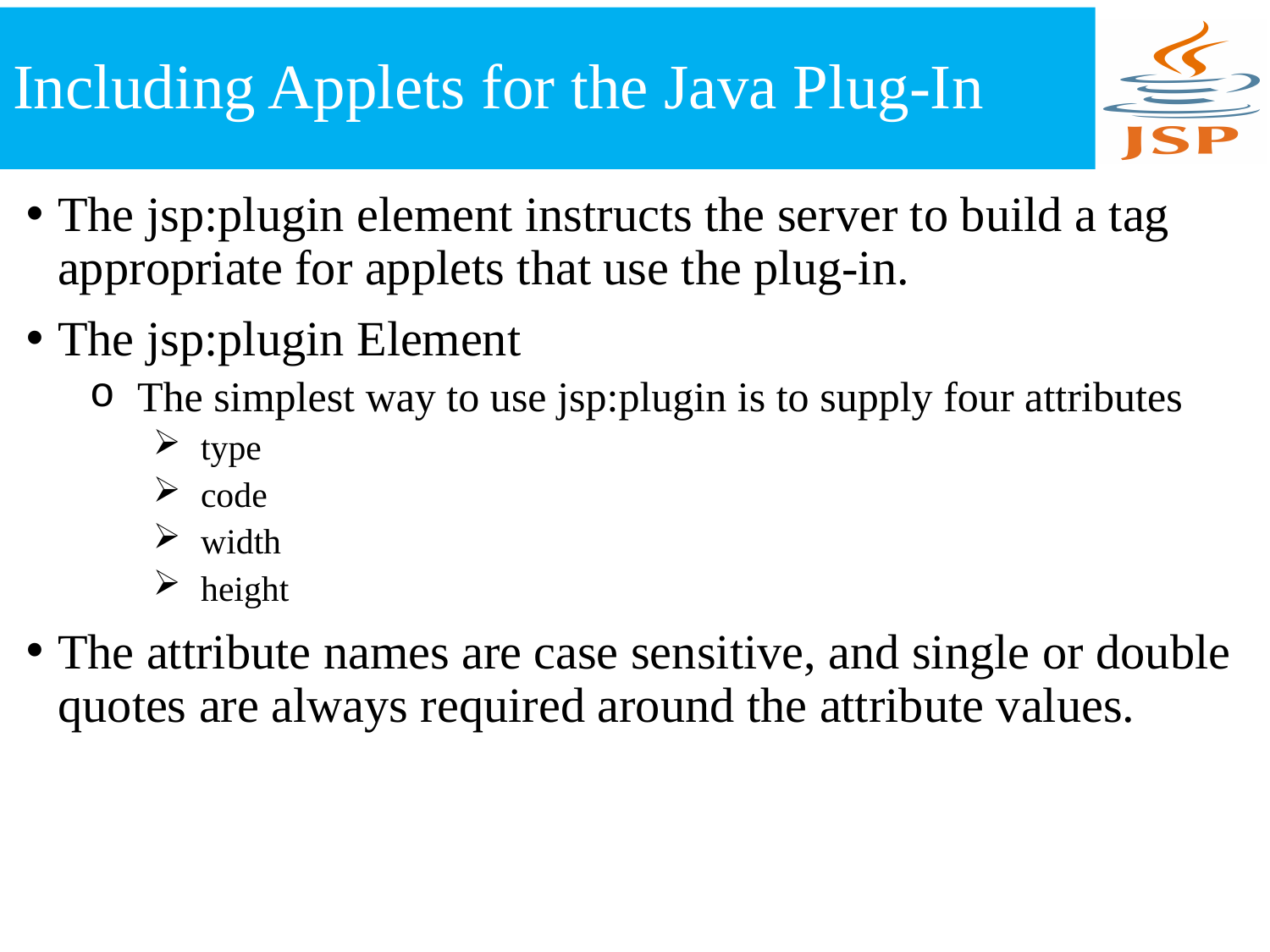

# Including Applets for the Java Plug-In
The jsp:plugin element instructs the server to build a tag appropriate for applets that use the plug-in.
The jsp:plugin Element
The simplest way to use jsp:plugin is to supply four attributes
type
code
width
height
The attribute names are case sensitive, and single or double quotes are always required around the attribute values.